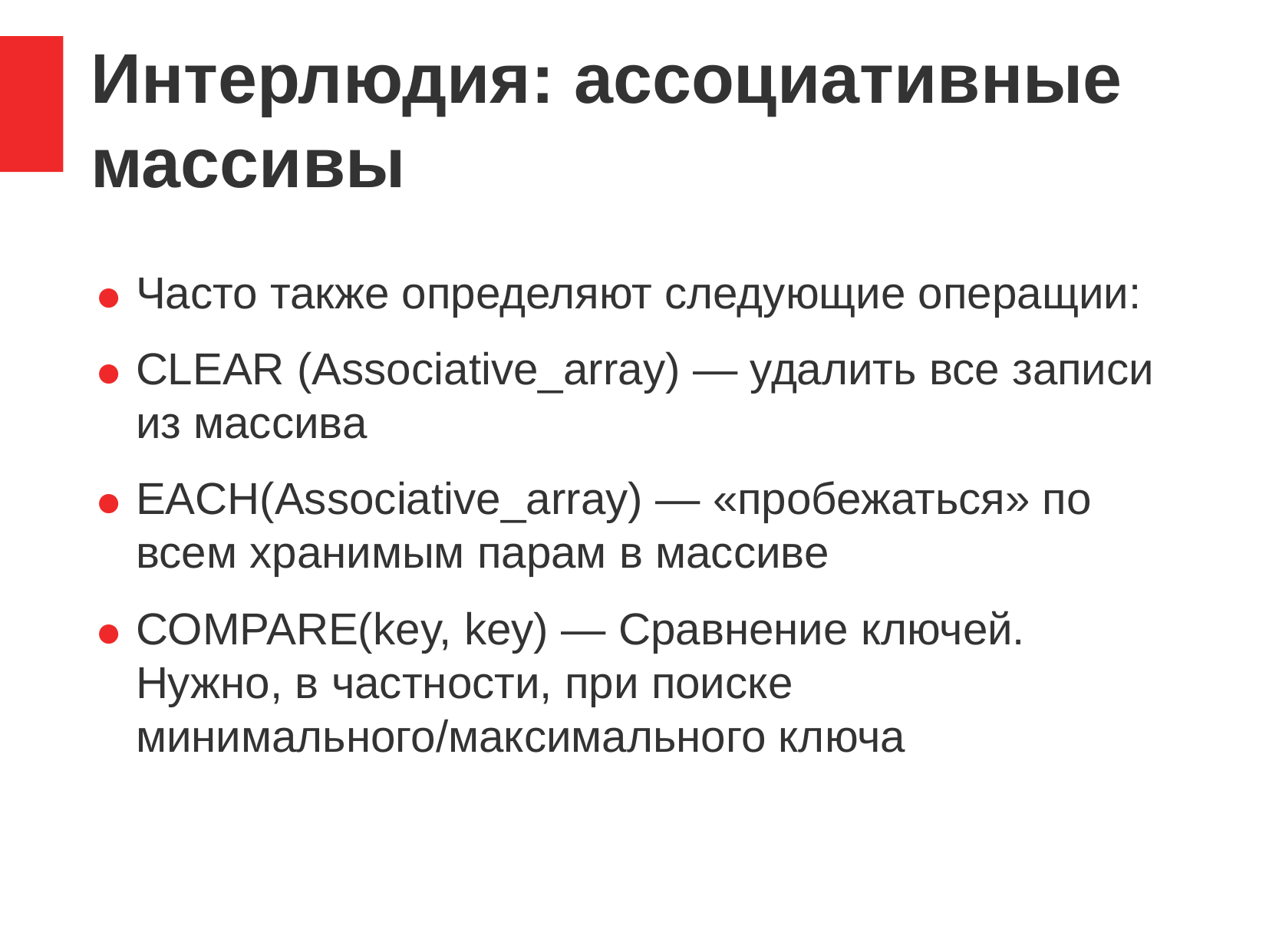

Интерлюдия: ассоциативные массивы
Часто также определяют следующие операщии:
CLEAR (Associative_array) — удалить все записи из массива
EACH(Associative_array) — «пробежаться» по всем хранимым парам в массиве
COMPARE(key, key) — Сравнение ключей. Нужно, в частности, при поиске минимального/максимального ключа